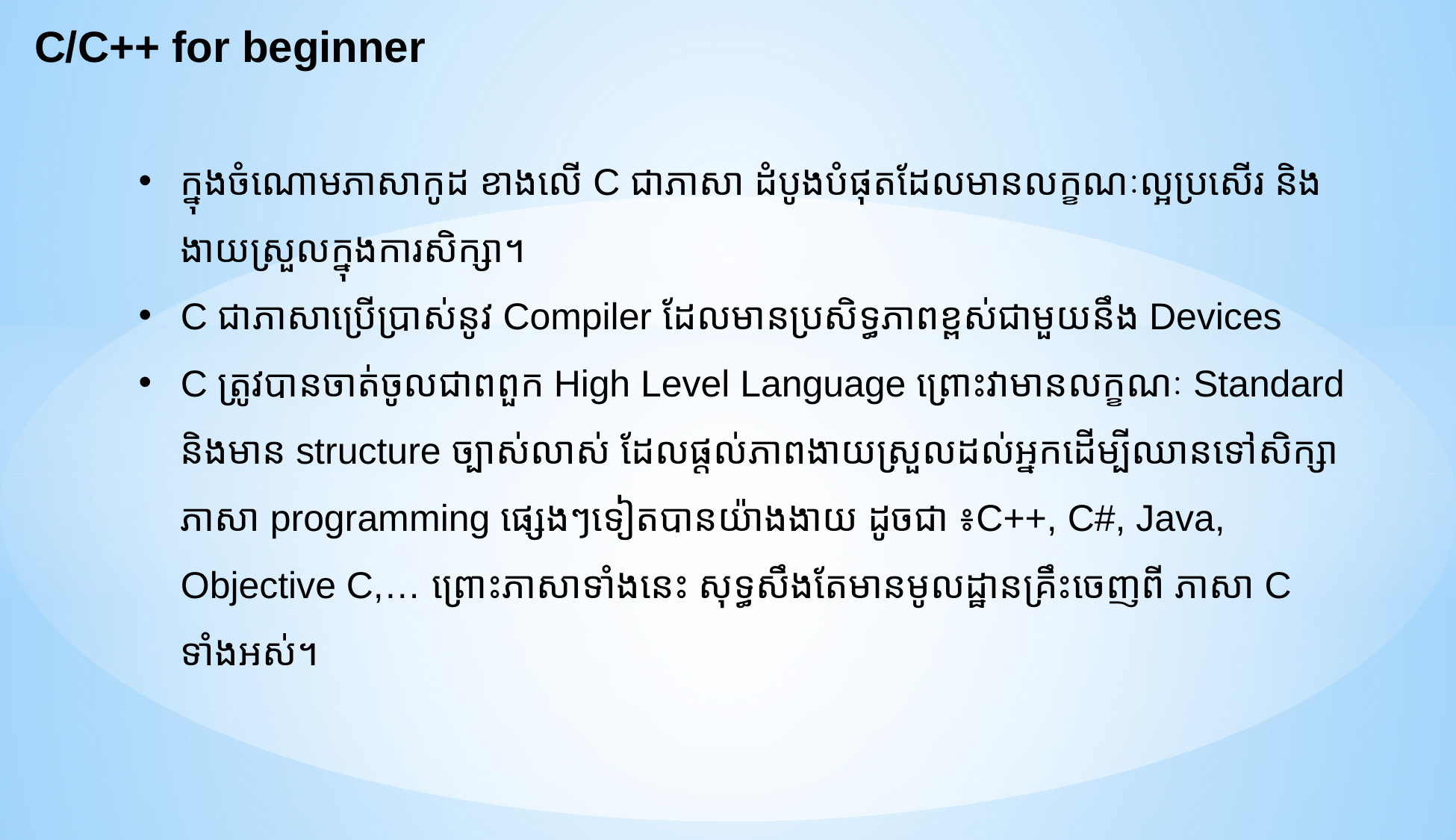

C/C++ for beginner
ក្នុងចំណោមភាសាកូដ ខាងលើ C ជាភាសា ដំបូងបំផុតដែលមានលក្ខណៈល្អប្រសើរ និង​ ងាយស្រួលក្នុងការសិក្សា។
C ជាភាសាប្រើប្រាស់នូវ Compiler ដែលមានប្រសិទ្ធភាពខ្ពស់ជាមួយនឹង Devices
C ត្រូវបានចាត់ចូលជាពពួក High Level Language ព្រោះវាមានលក្ខណៈ Standard និងមាន structure ច្បាស់លាស់ ដែលផ្តល់ភាពងាយស្រួលដល់អ្នកដើម្បីឈានទៅសិក្សាភាសា programming ផ្សេងៗទៀតបានយ៉ាងងាយ ដូចជា ៖C++, C#, Java, Objective C,… ព្រោះភាសាទាំងនេះ សុទ្ធសឹងតែមានមូលដ្ឋានគ្រឹះចេញពី ភាសា C ទាំងអស់។